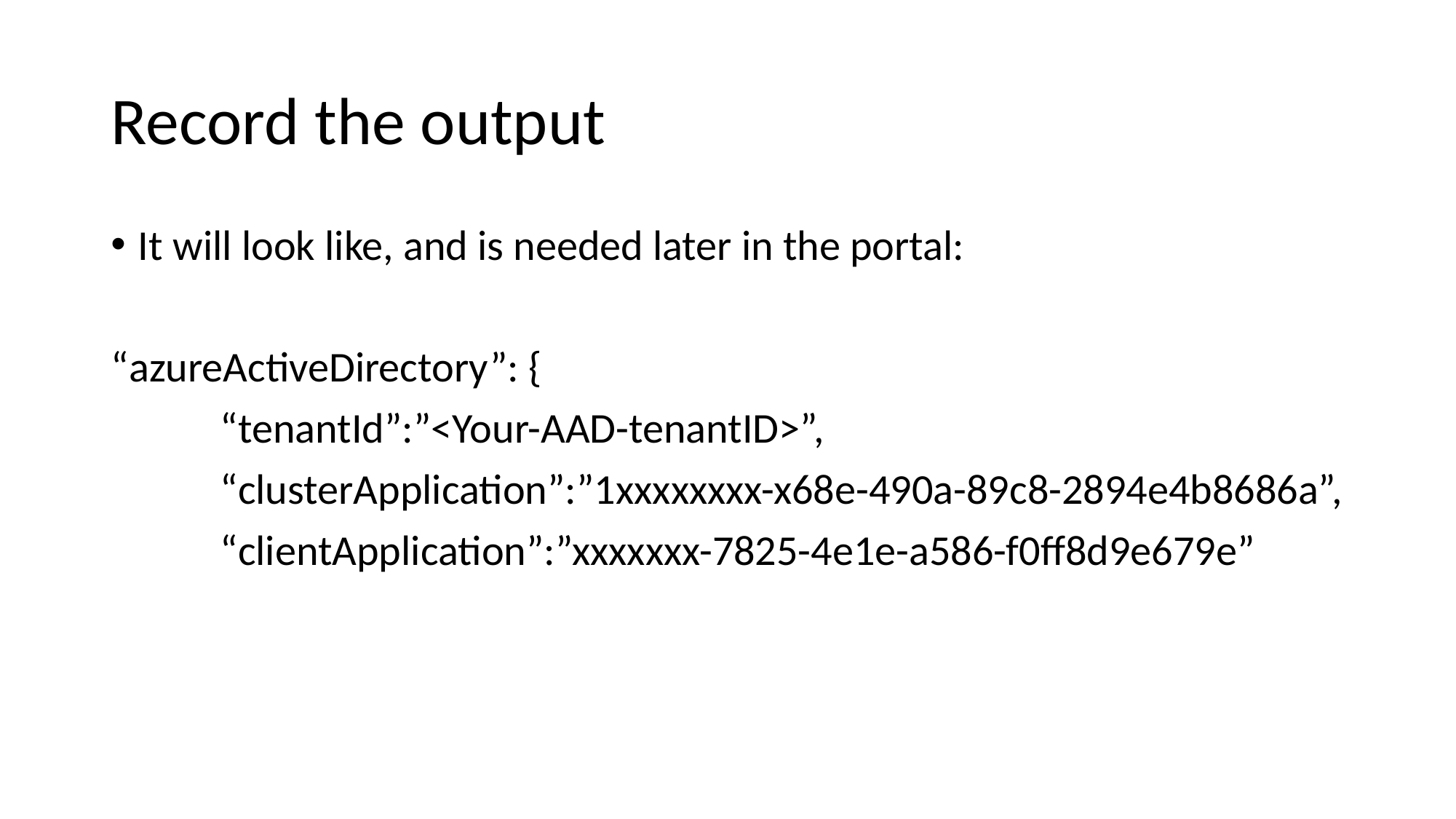

# Record the output
It will look like, and is needed later in the portal:

“azureActiveDirectory”: {
	“tenantId”:”<Your-AAD-tenantID>”,
	“clusterApplication”:”1xxxxxxxx-x68e-490a-89c8-2894e4b8686a”,
	“clientApplication”:”xxxxxxx-7825-4e1e-a586-f0ff8d9e679e”